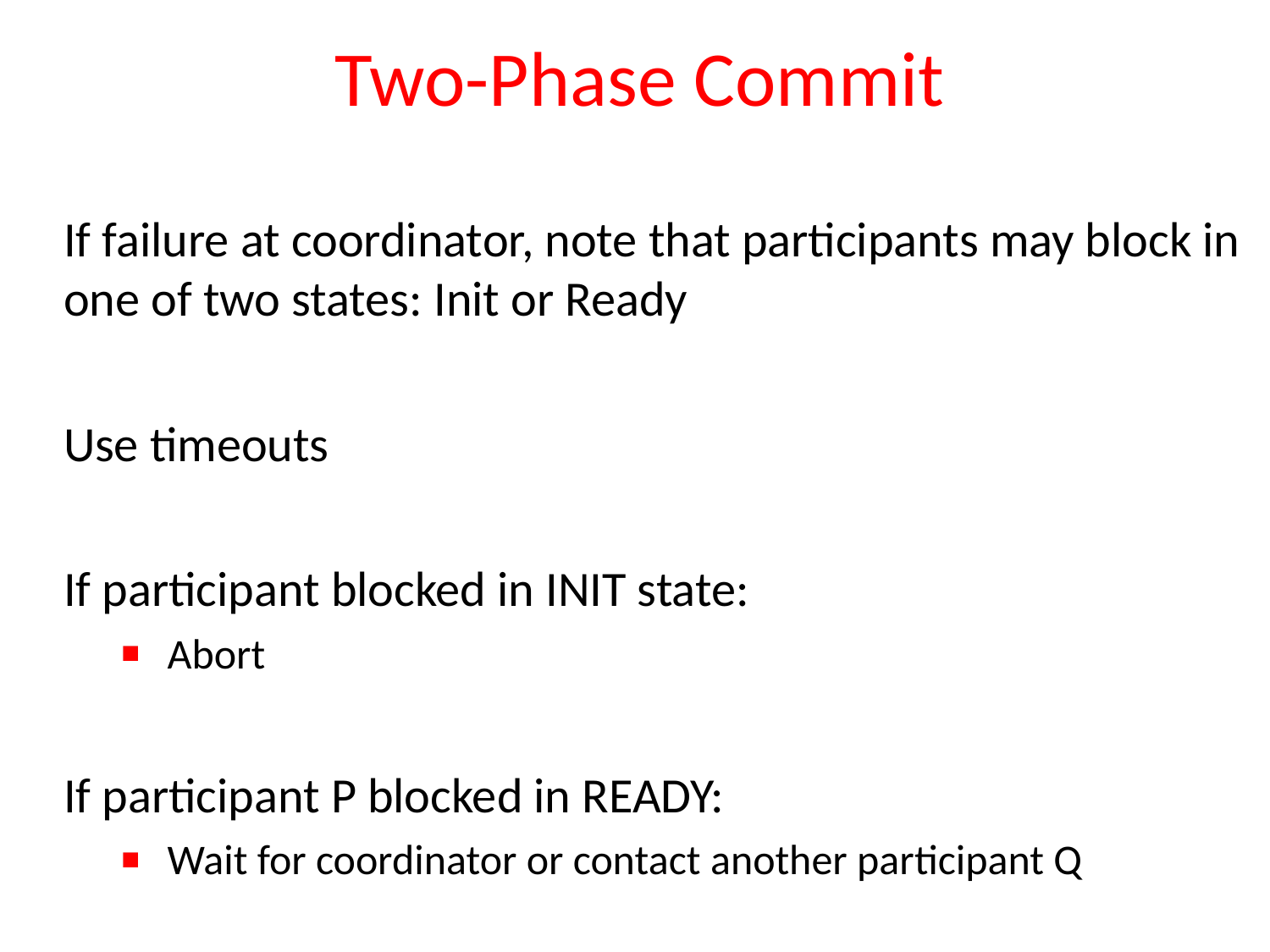

# Two-Phase Commit
If failure at coordinator, note that participants may block in one of two states: Init or Ready

Use timeouts

If participant blocked in INIT state:
Abort

If participant P blocked in READY:
Wait for coordinator or contact another participant Q